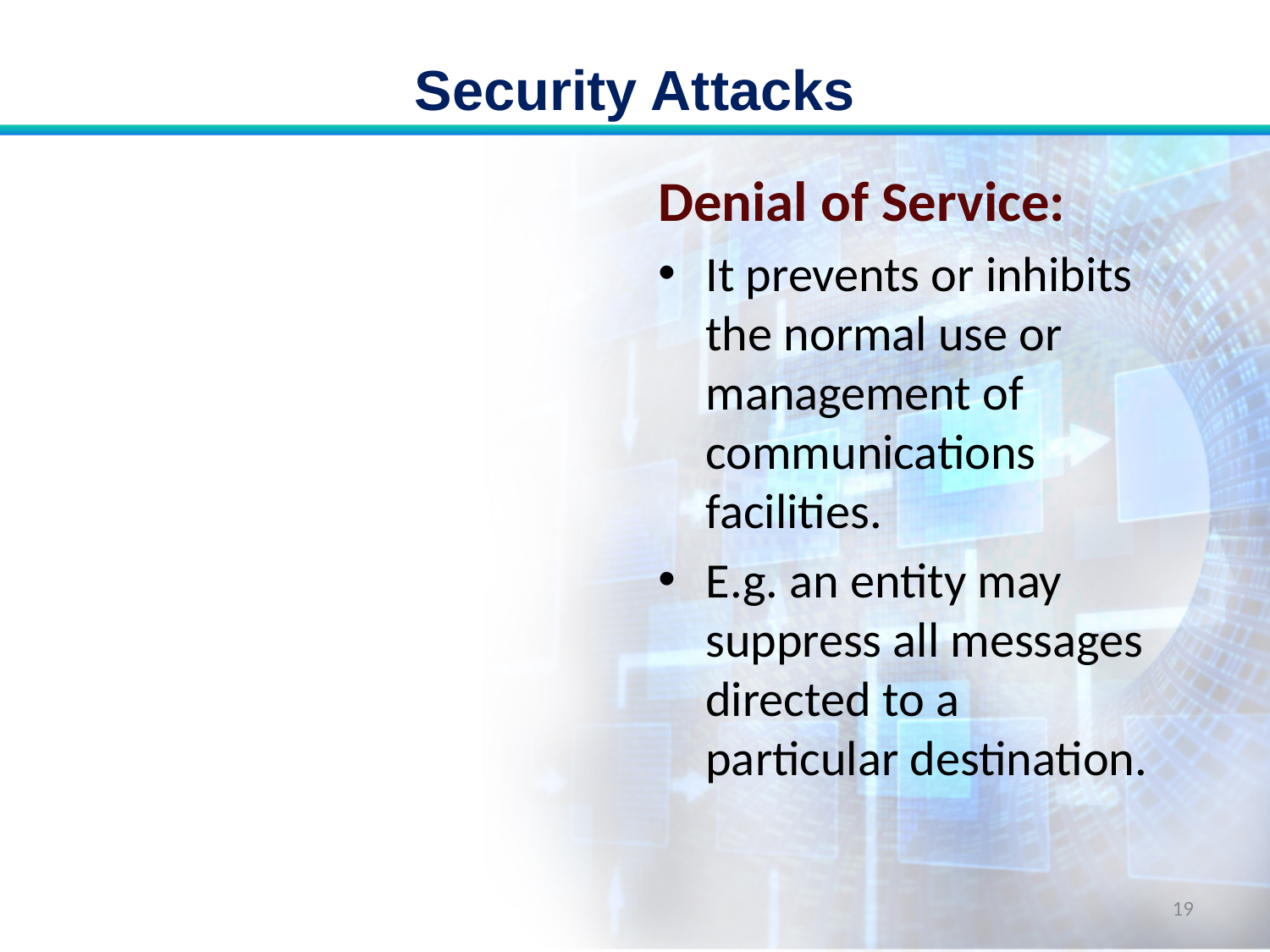

# Security Attacks
Denial of Service:
It prevents or inhibits the normal use or management of communications facilities.
E.g. an entity may suppress all messages directed to a particular destination.

19